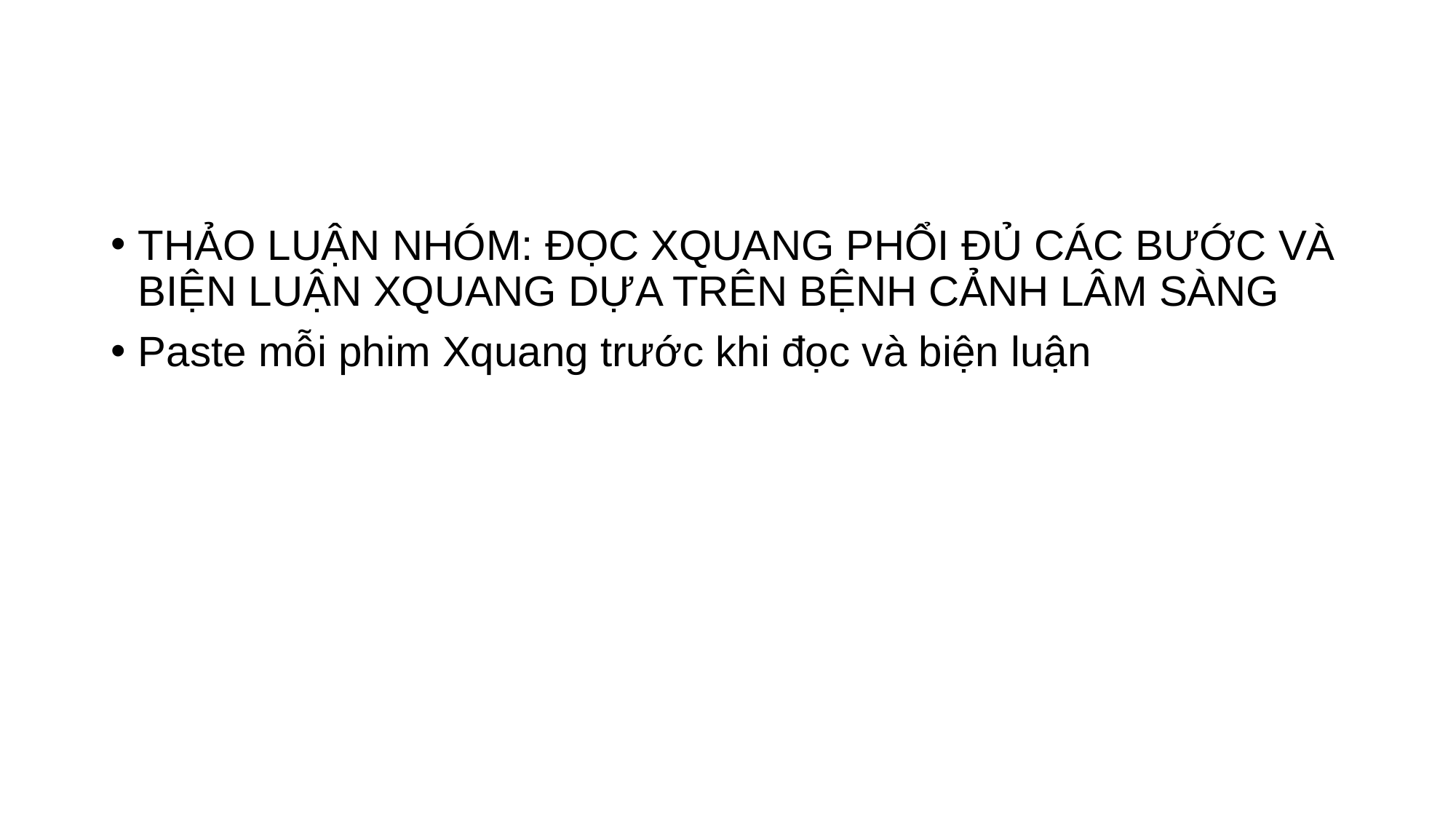

#
THẢO LUẬN NHÓM: ĐỌC XQUANG PHỔI ĐỦ CÁC BƯỚC VÀ BIỆN LUẬN XQUANG DỰA TRÊN BỆNH CẢNH LÂM SÀNG
Paste mỗi phim Xquang trước khi đọc và biện luận